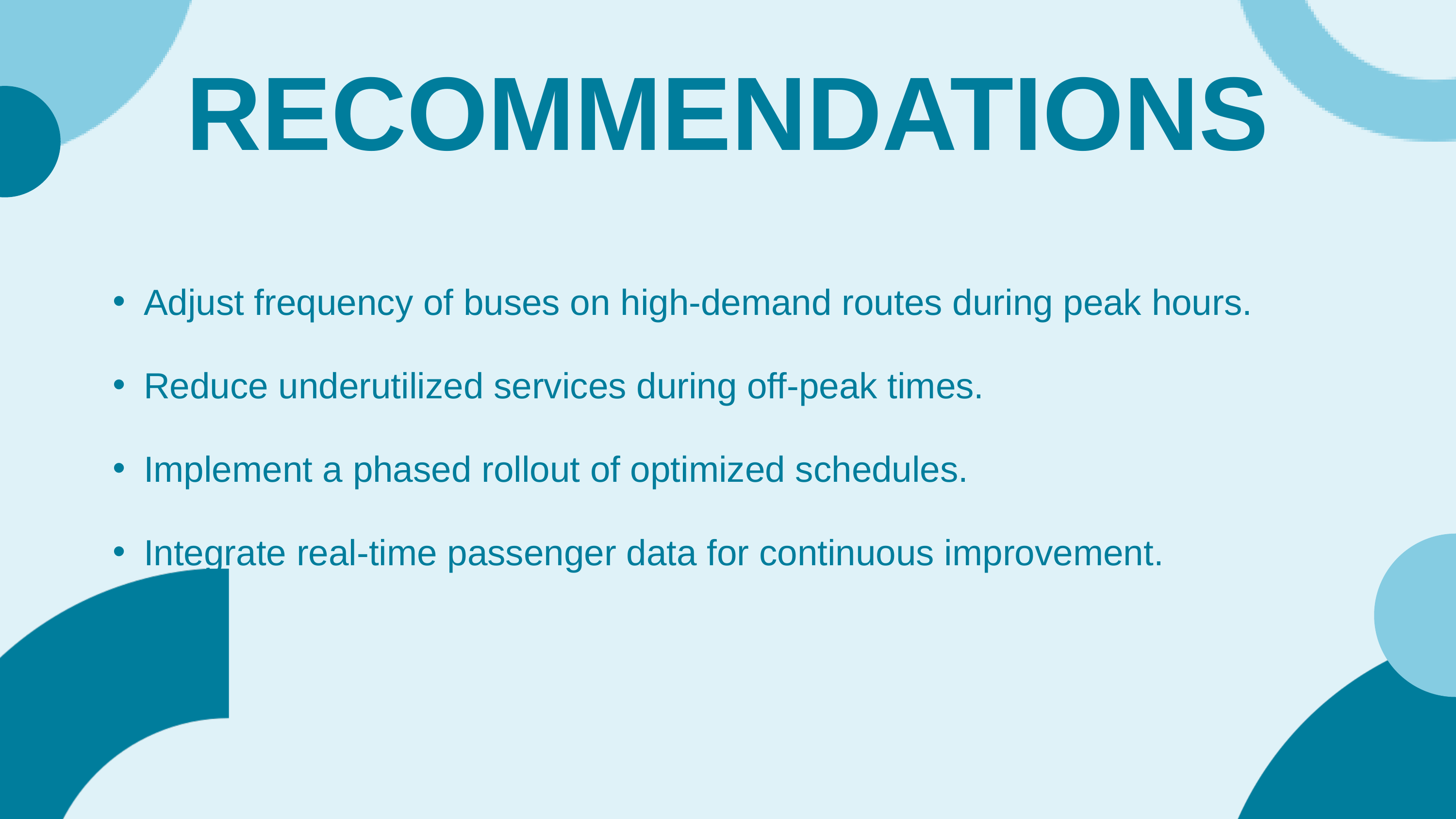

RECOMMENDATIONS

Adjust frequency of buses on high-demand routes during peak hours.

Reduce underutilized services during off-peak times.

Implement a phased rollout of optimized schedules.

Integrate real-time passenger data for continuous improvement.